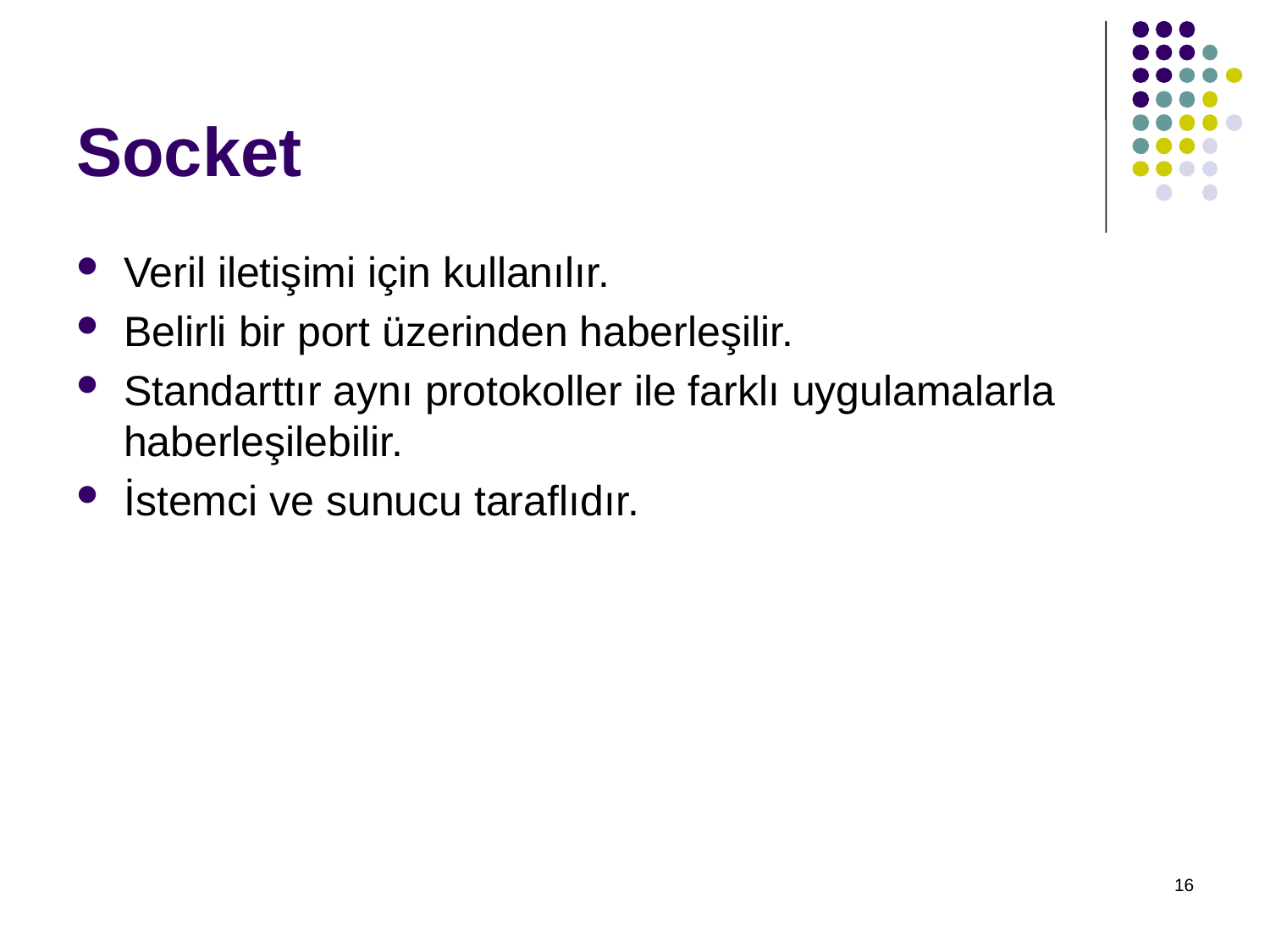

# Socket
Veril iletişimi için kullanılır.
Belirli bir port üzerinden haberleşilir.
Standarttır aynı protokoller ile farklı uygulamalarla haberleşilebilir.
İstemci ve sunucu taraflıdır.
16